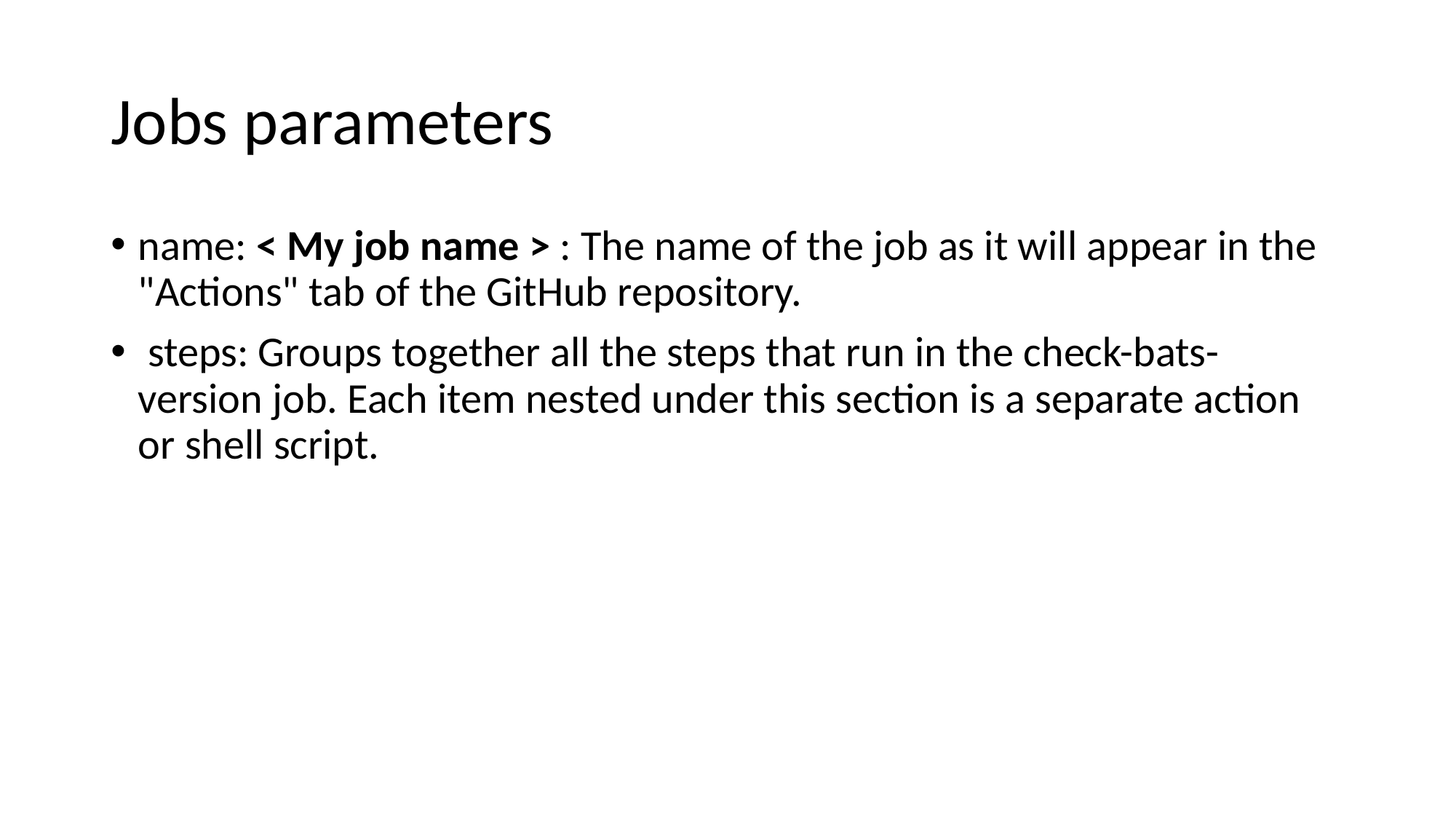

# Jobs parameters
name: < My job name > : The name of the job as it will appear in the "Actions" tab of the GitHub repository.
 steps: Groups together all the steps that run in the check-bats-version job. Each item nested under this section is a separate action or shell script.